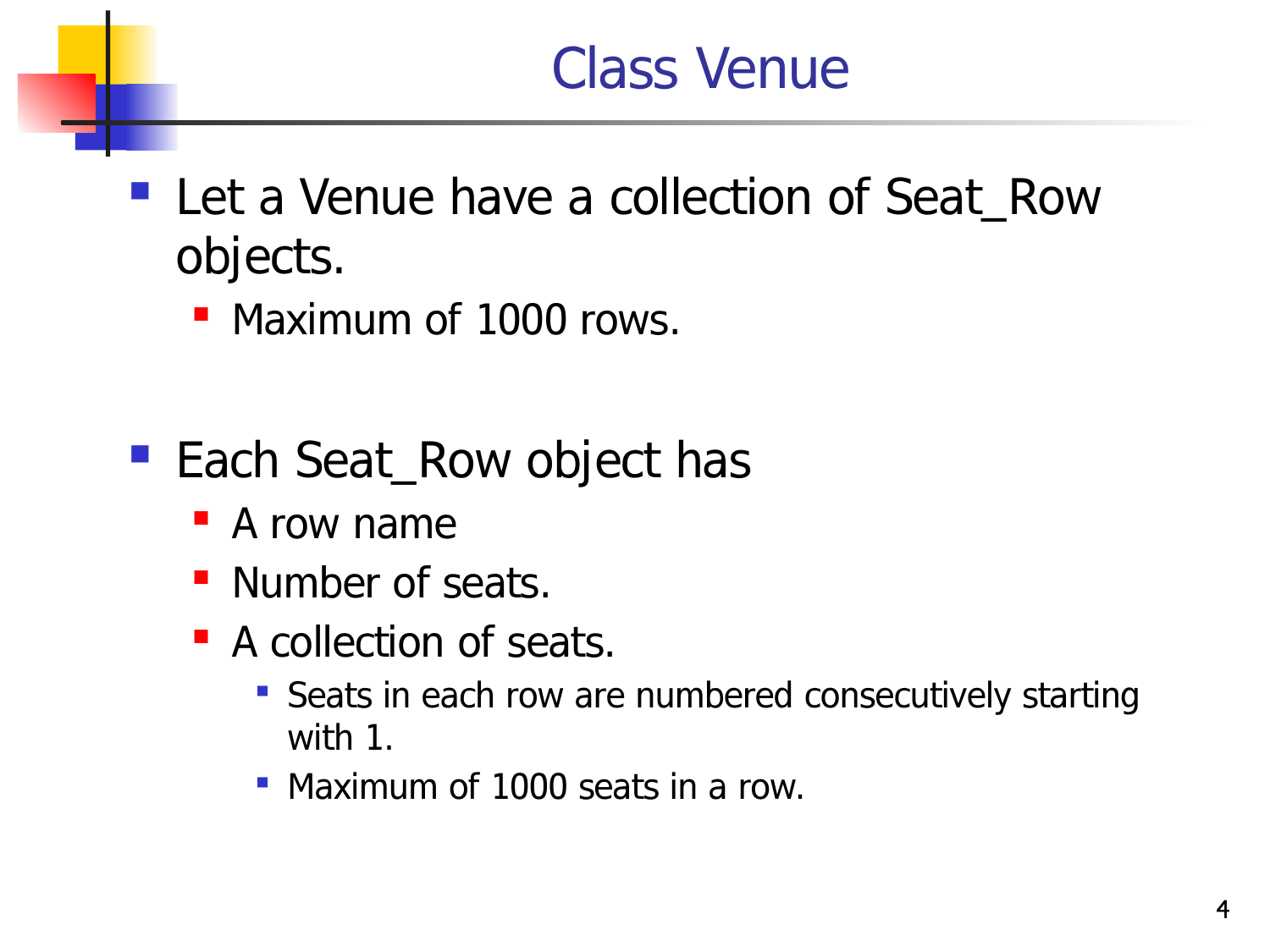

# Class Venue
Let a Venue have a collection of Seat_Row objects.
Maximum of 1000 rows.

Each Seat_Row object has
A row name
Number of seats.
A collection of seats.
Seats in each row are numbered consecutively starting   with 1.
Maximum of 1000 seats in a row.

4